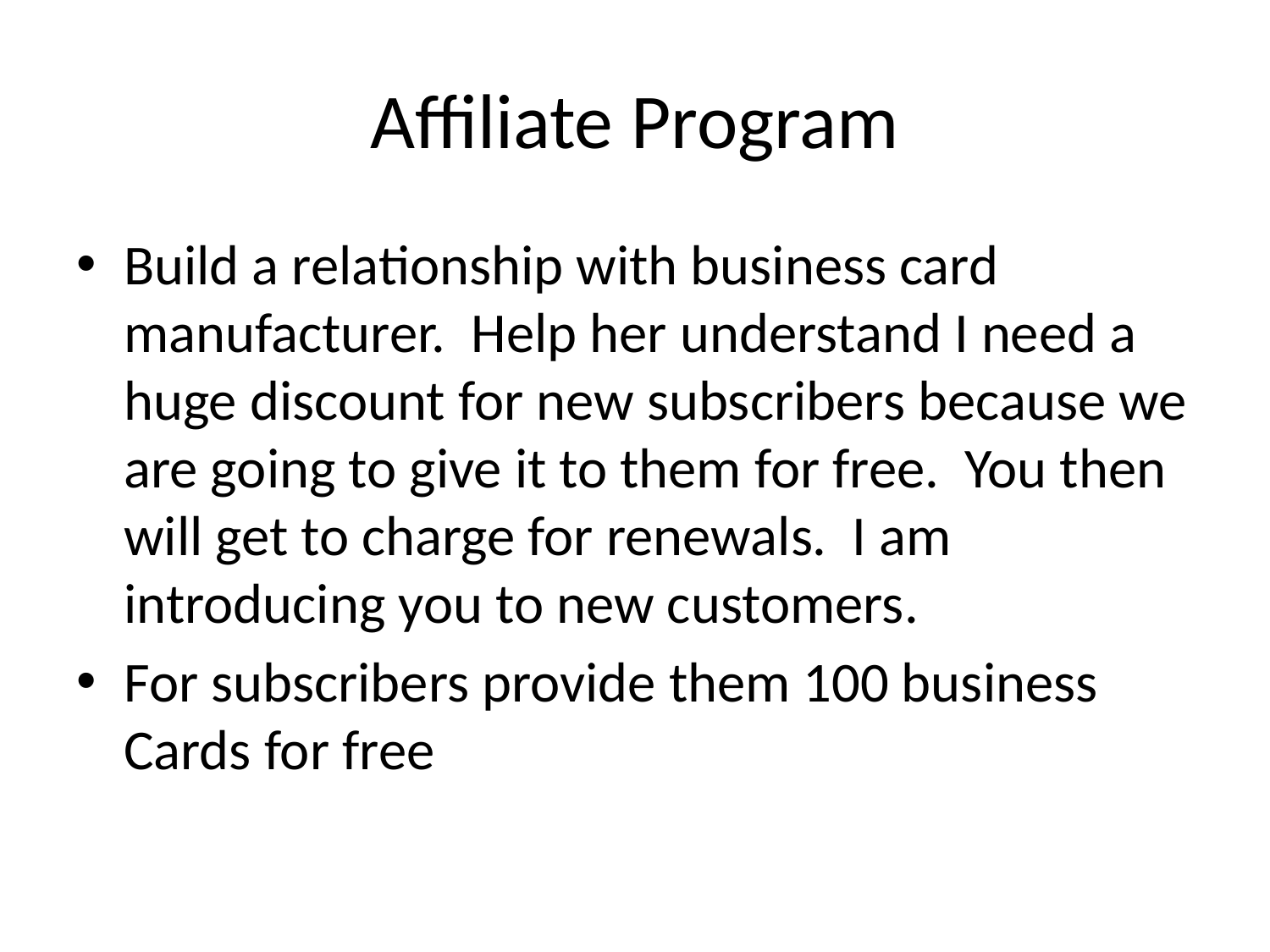

# Affiliate Program
Build a relationship with business card manufacturer.  Help her understand I need a huge discount for new subscribers because we are going to give it to them for free.  You then will get to charge for renewals.  I am introducing you to new customers.
For subscribers provide them 100 business Cards for free